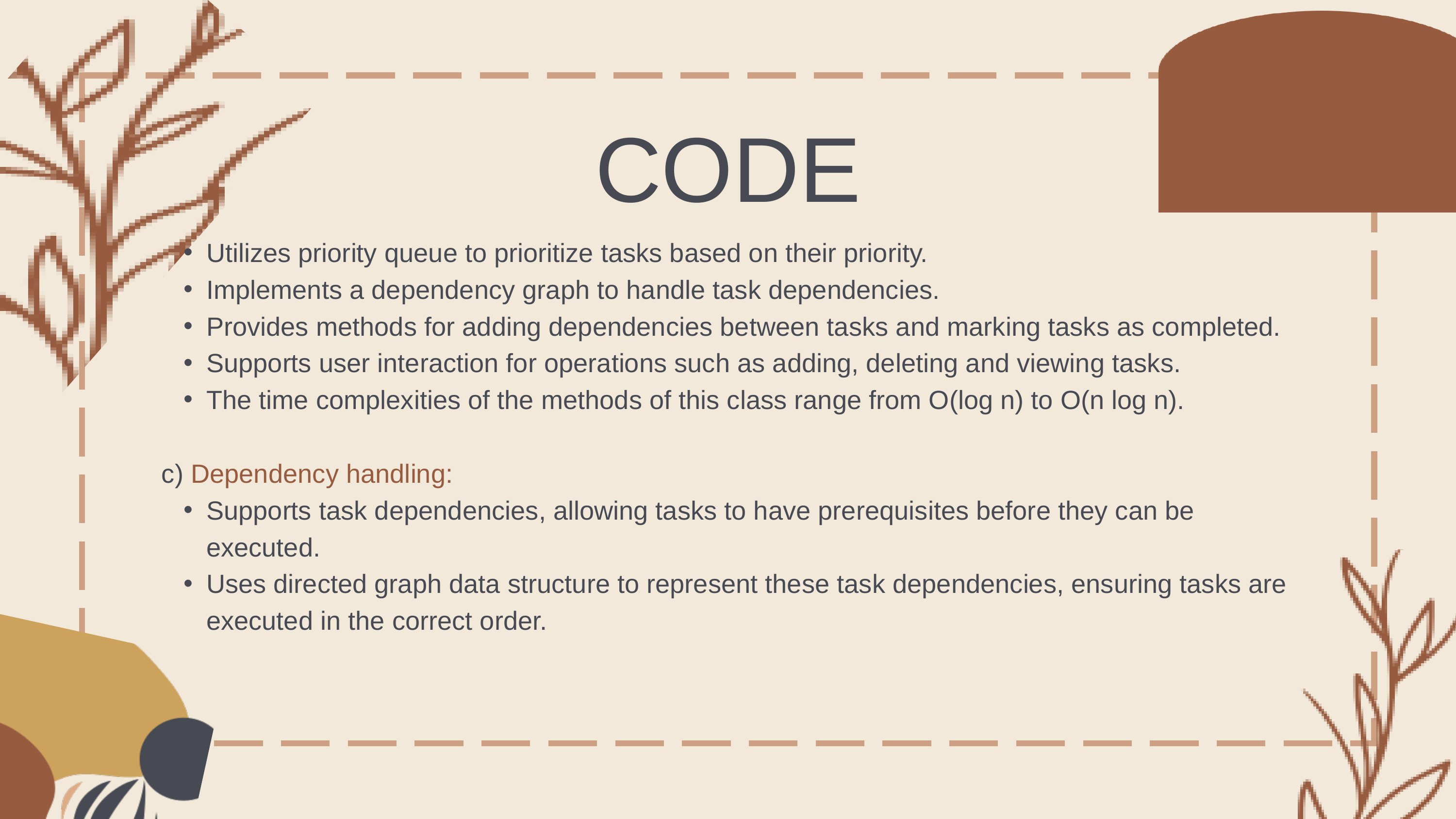

CODE
Utilizes priority queue to prioritize tasks based on their priority.
Implements a dependency graph to handle task dependencies.
Provides methods for adding dependencies between tasks and marking tasks as completed.
Supports user interaction for operations such as adding, deleting and viewing tasks.
The time complexities of the methods of this class range from O(log n) to O(n log n).

c) Dependency handling:
Supports task dependencies, allowing tasks to have prerequisites before they can be executed.
Uses directed graph data structure to represent these task dependencies, ensuring tasks are executed in the correct order.